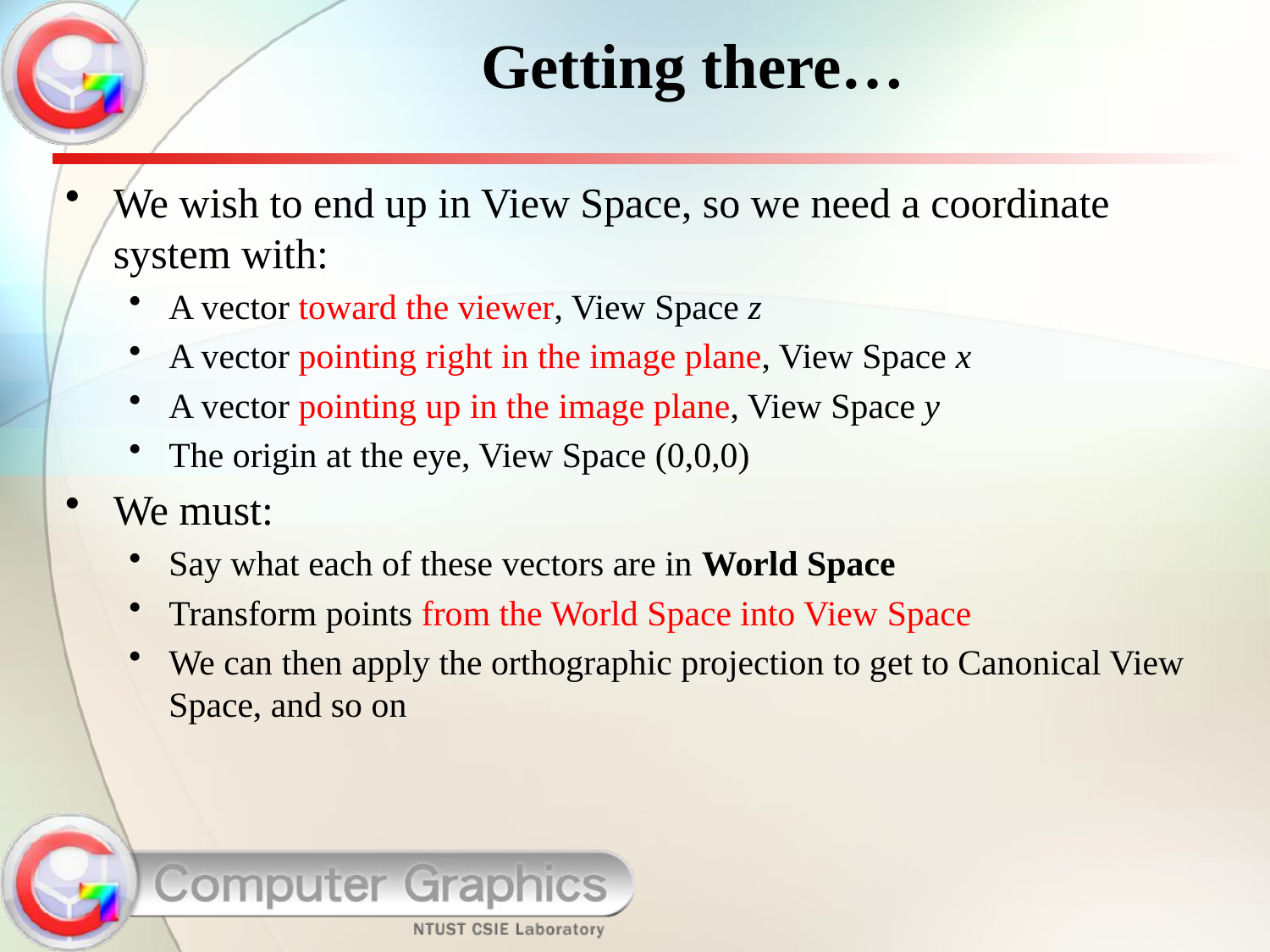

# Getting there…
We wish to end up in View Space, so we need a coordinate system with:
A vector toward the viewer, View Space z
A vector pointing right in the image plane, View Space x
A vector pointing up in the image plane, View Space y
The origin at the eye, View Space (0,0,0)
We must:
Say what each of these vectors are in World Space
Transform points from the World Space into View Space
We can then apply the orthographic projection to get to Canonical View Space, and so on